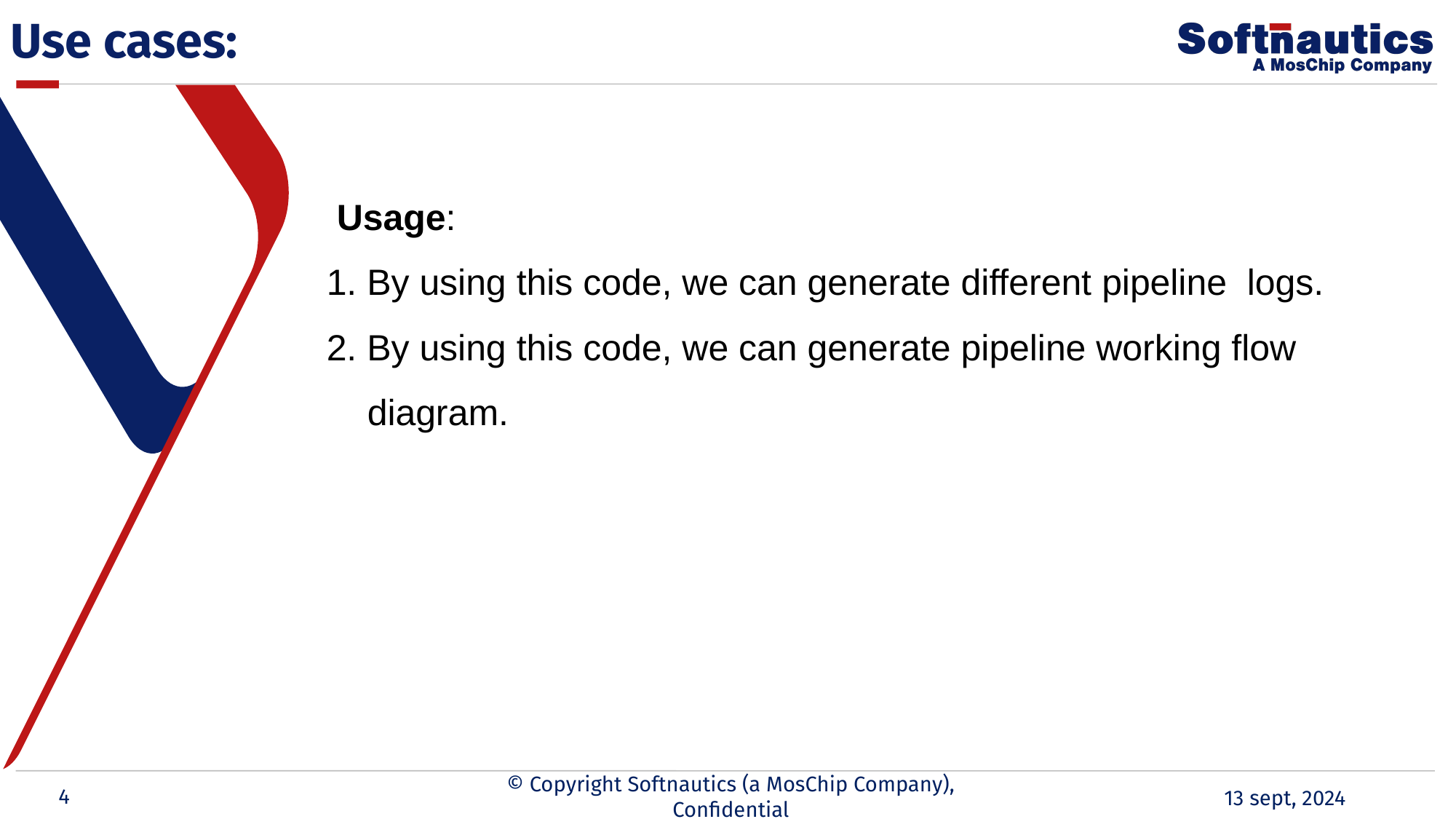

Use cases:

   Usage:
  1. By using this code, we can generate different pipeline  logs.
  2. By using this code, we can generate pipeline working flow
      diagram.

4
© Copyright Softnautics (a MosChip Company), Confidential
13 sept, 2024